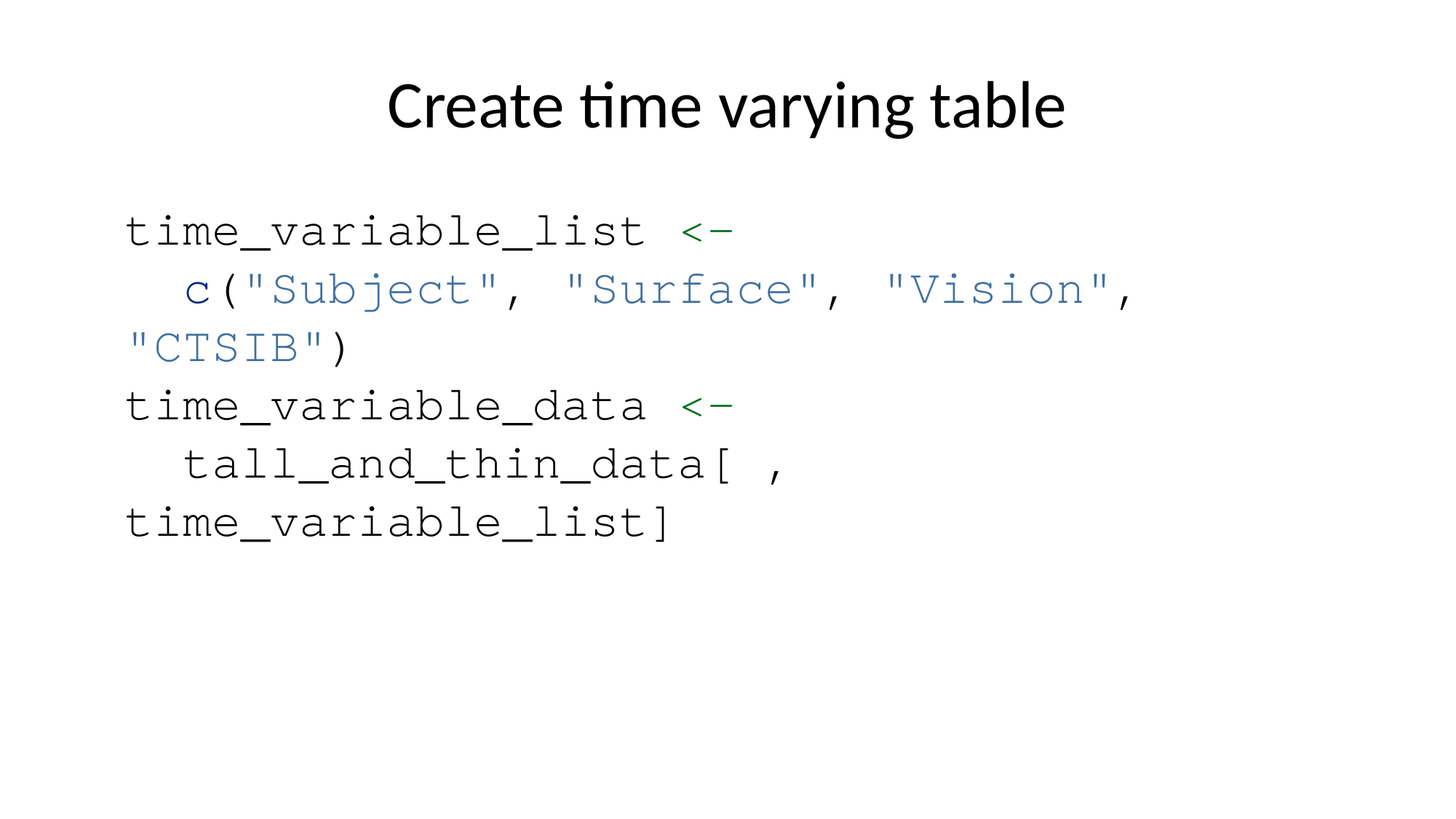

# Create time varying table
time_variable_list <-
  c("Subject", "Surface", "Vision", "CTSIB")
time_variable_data <-
  tall_and_thin_data[ , time_variable_list]